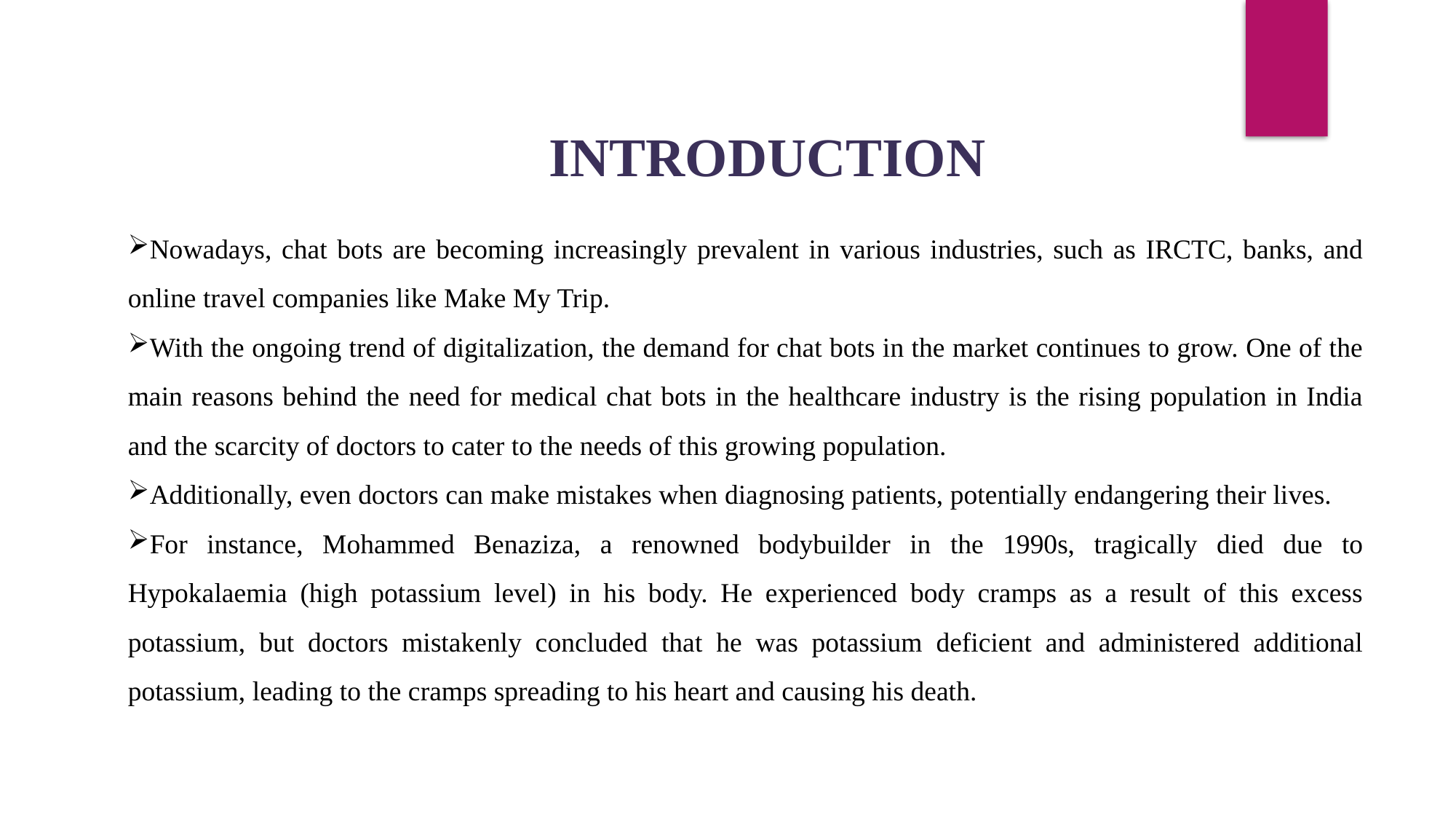

INTRODUCTION
Nowadays, chat bots are becoming increasingly prevalent in various industries, such as IRCTC, banks, and online travel companies like Make My Trip.
With the ongoing trend of digitalization, the demand for chat bots in the market continues to grow. One of the main reasons behind the need for medical chat bots in the healthcare industry is the rising population in India and the scarcity of doctors to cater to the needs of this growing population.
Additionally, even doctors can make mistakes when diagnosing patients, potentially endangering their lives.
For instance, Mohammed Benaziza, a renowned bodybuilder in the 1990s, tragically died due to Hypokalaemia (high potassium level) in his body. He experienced body cramps as a result of this excess potassium, but doctors mistakenly concluded that he was potassium deficient and administered additional potassium, leading to the cramps spreading to his heart and causing his death.